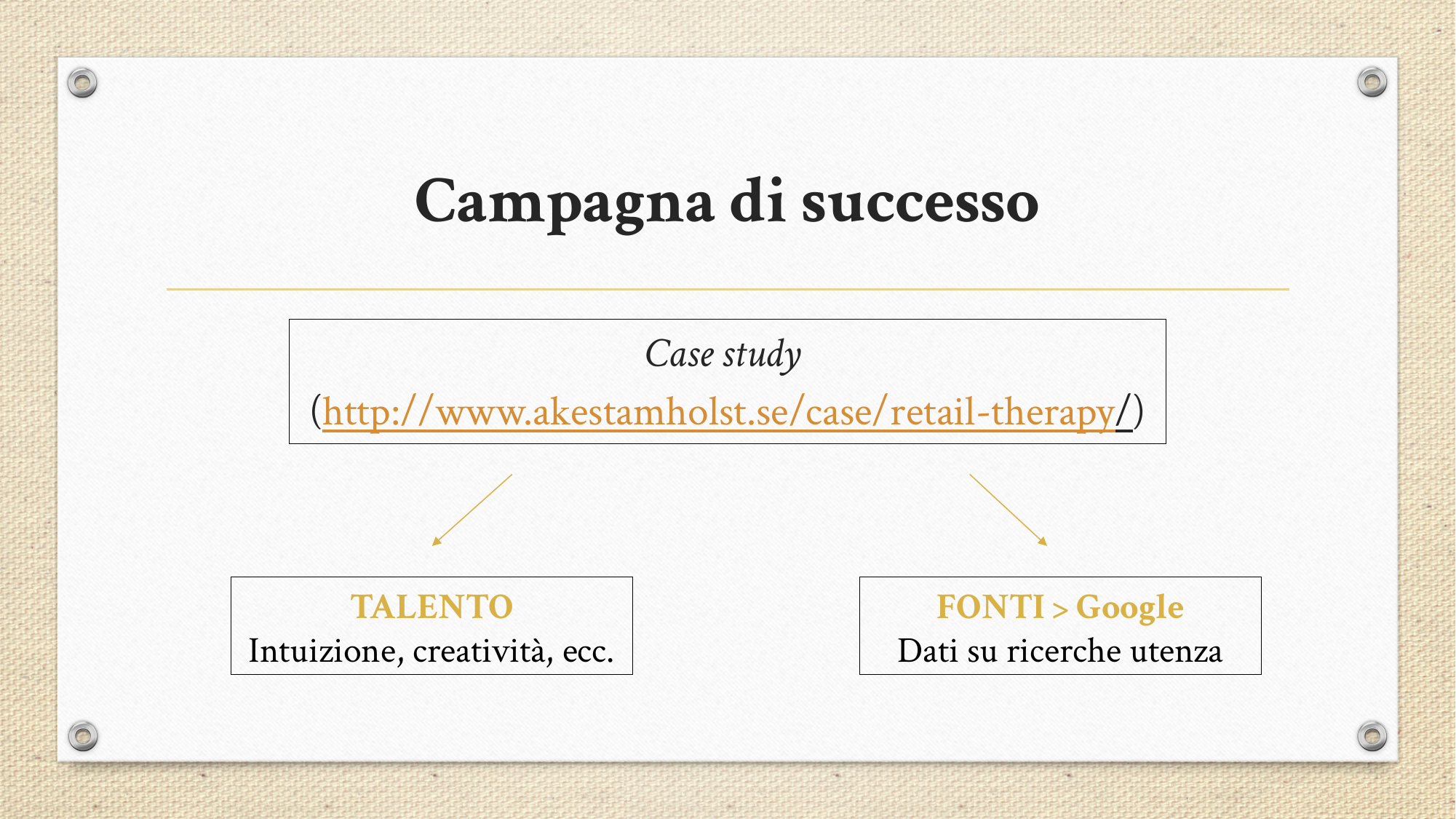

# Campagna di successo
Case study
(http://www.akestamholst.se/case/retail-therapy/)
FONTI > Google
Dati su ricerche utenza
TALENTO
Intuizione, creatività, ecc.